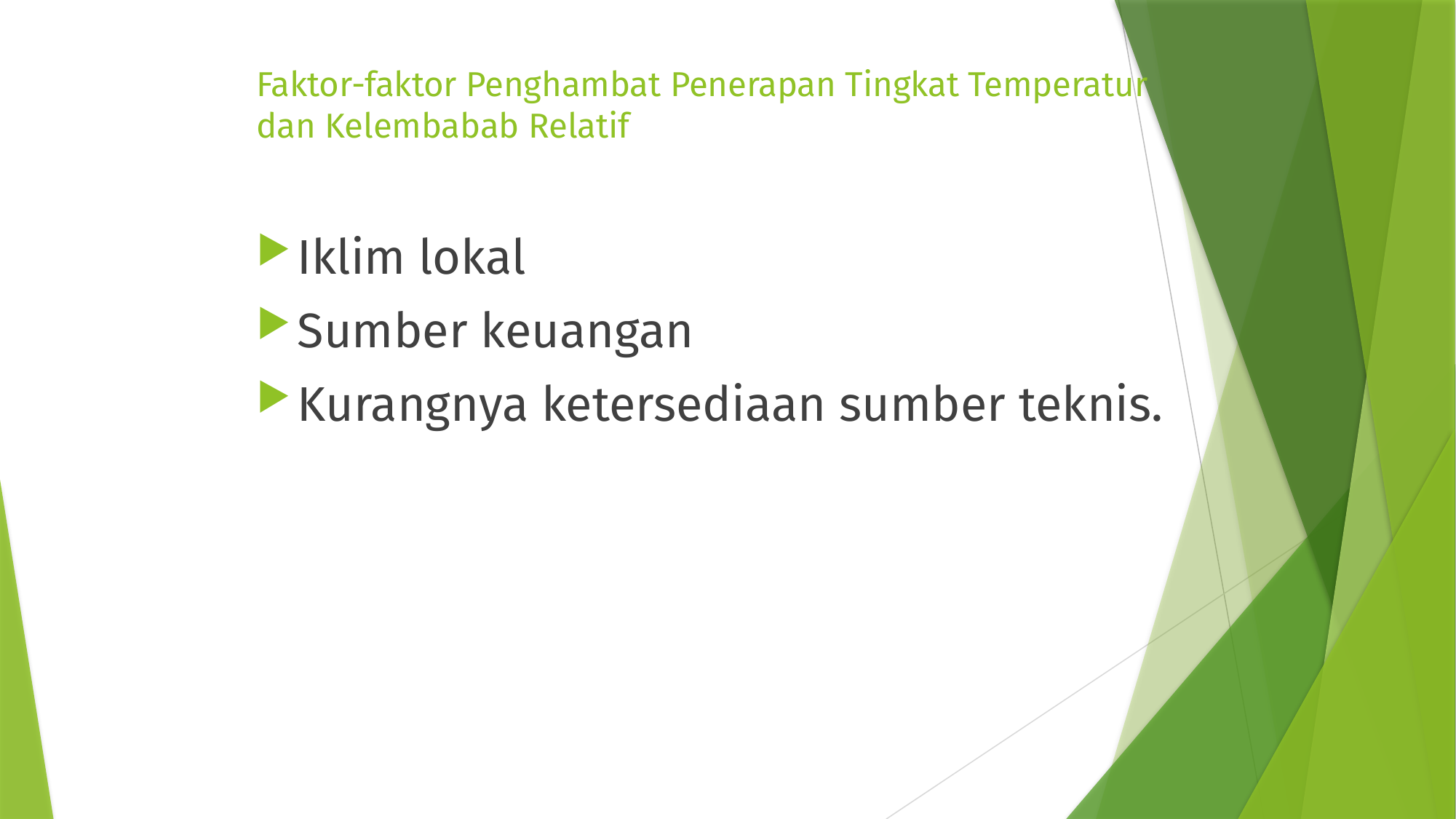

# Faktor-faktor Penghambat Penerapan Tingkat Temperatur dan Kelembabab Relatif
Iklim lokal
Sumber keuangan
Kurangnya ketersediaan sumber teknis.